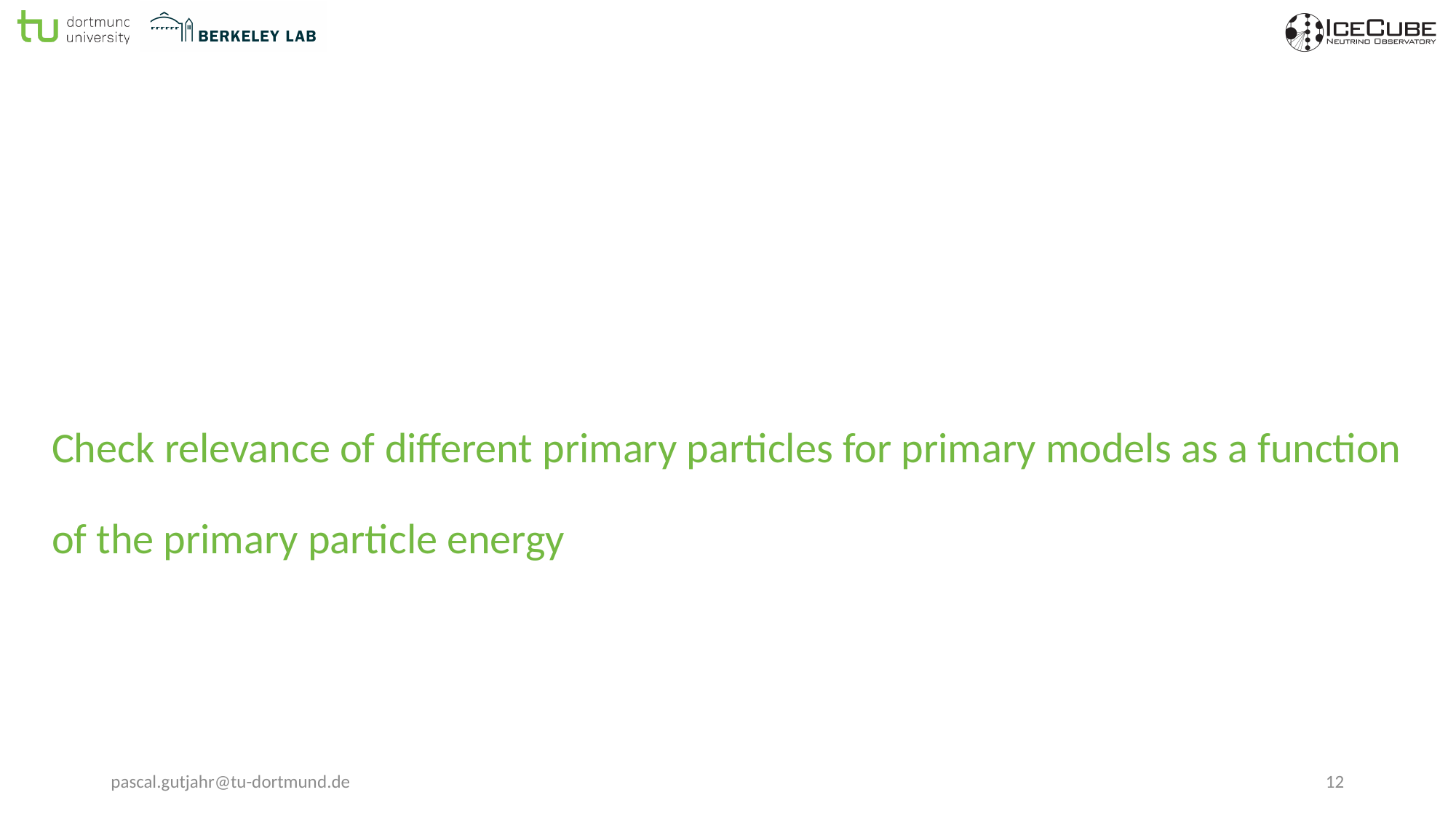

# Check relevance of different primary particles for primary models as a function of the primary particle energy
pascal.gutjahr@tu-dortmund.de
12